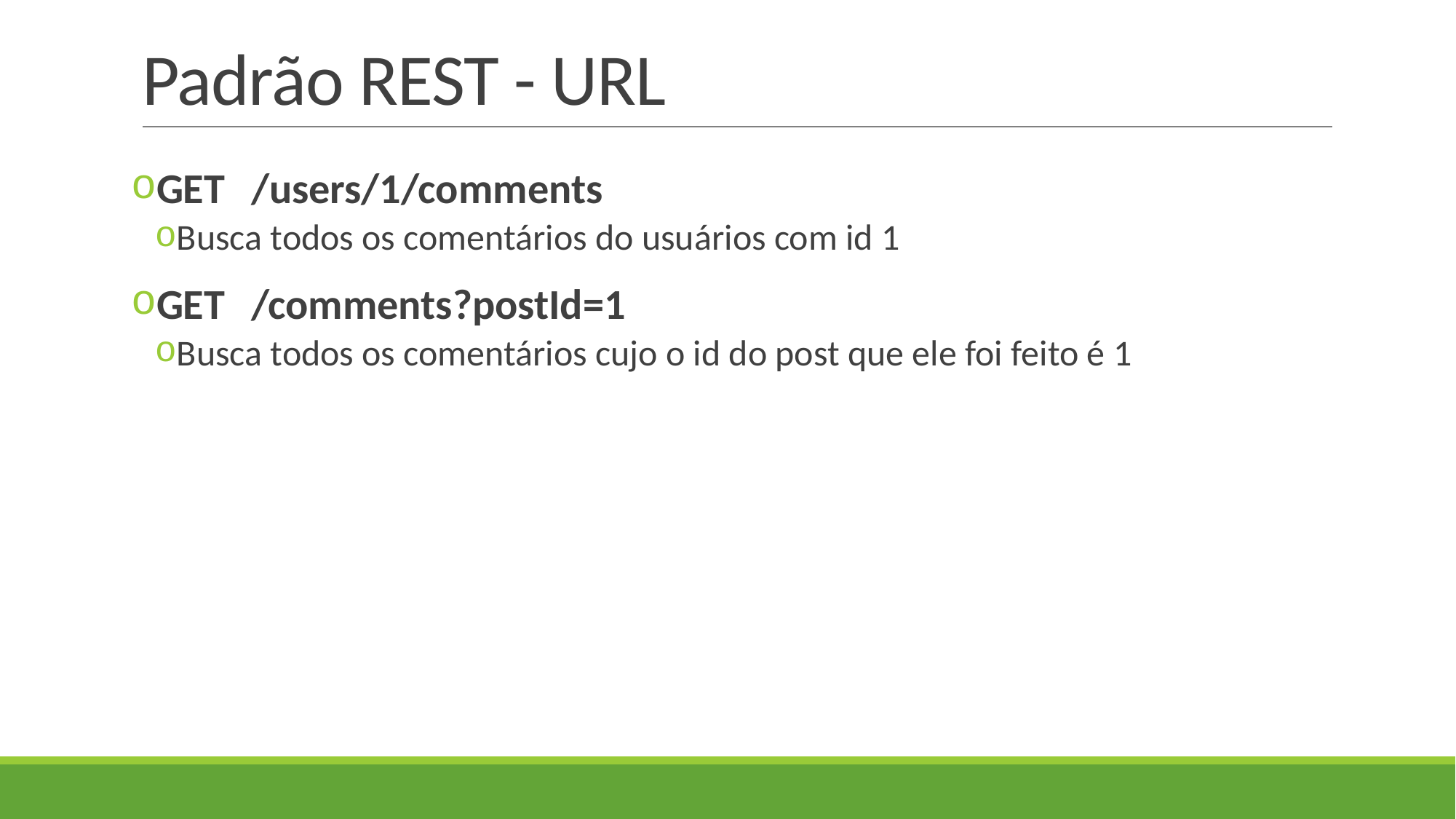

# Padrão REST - URL
GET	/users/1/comments
Busca todos os comentários do usuários com id 1
GET	/comments?postId=1
Busca todos os comentários cujo o id do post que ele foi feito é 1